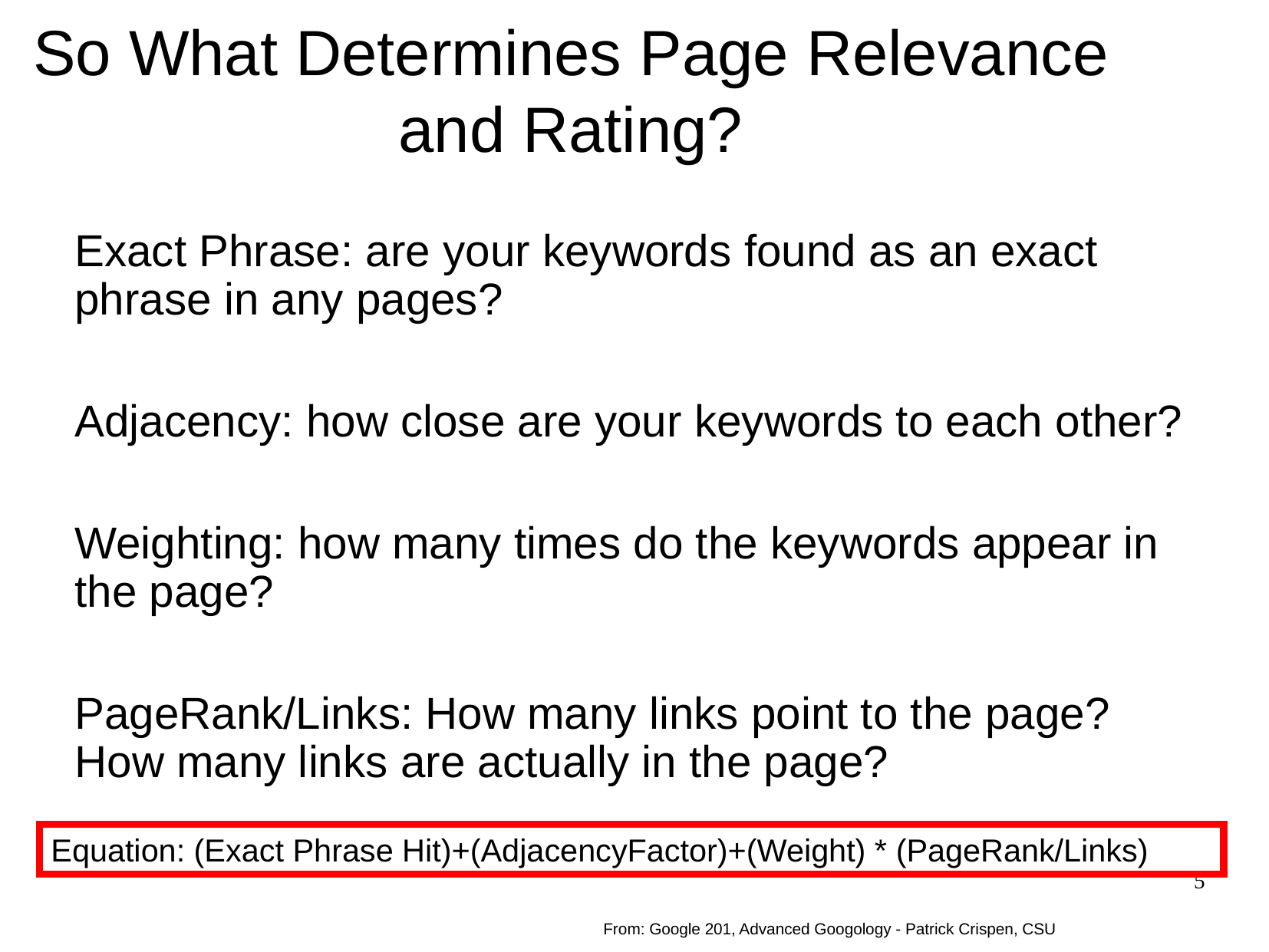

So What Determines Page Relevance and Rating?
Exact Phrase: are your keywords found as an exact phrase in any pages?

Adjacency: how close are your keywords to each other?

Weighting: how many times do the keywords appear in the page?

PageRank/Links: How many links point to the page? How many links are actually in the page?
Equation: (Exact Phrase Hit)+(AdjacencyFactor)+(Weight) * (PageRank/Links)
5
From: Google 201, Advanced Googology - Patrick Crispen, CSU